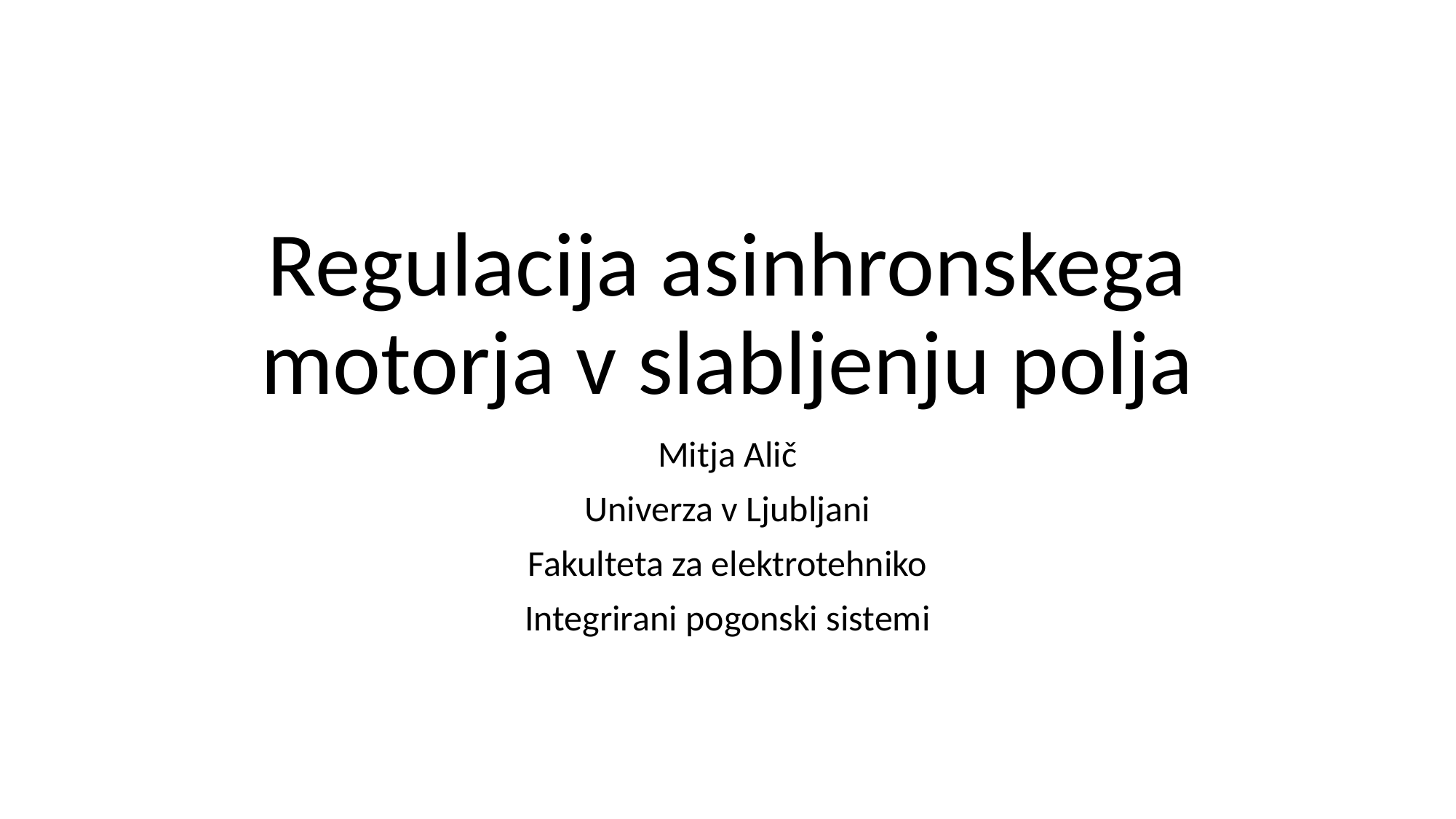

# Regulacija asinhronskega motorja v slabljenju polja
Mitja Alič
Univerza v Ljubljani
Fakulteta za elektrotehniko
Integrirani pogonski sistemi